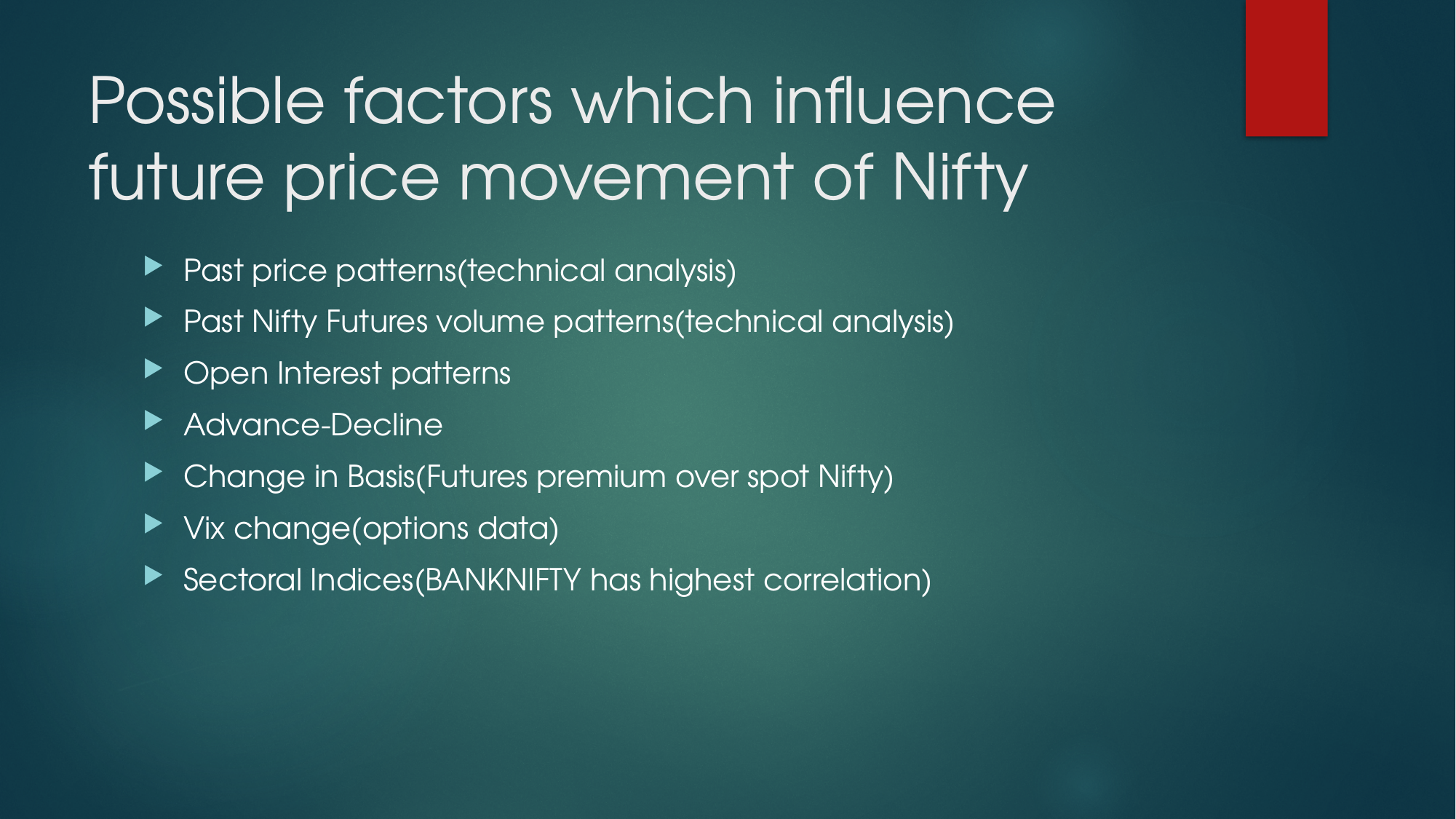

# Possible factors which influence future price movement of Nifty
Past price patterns(technical analysis)
Past Nifty Futures volume patterns(technical analysis)
Open Interest patterns
Advance-Decline
Change in Basis(Futures premium over spot Nifty)
Vix change(options data)
Sectoral Indices(BANKNIFTY has highest correlation)